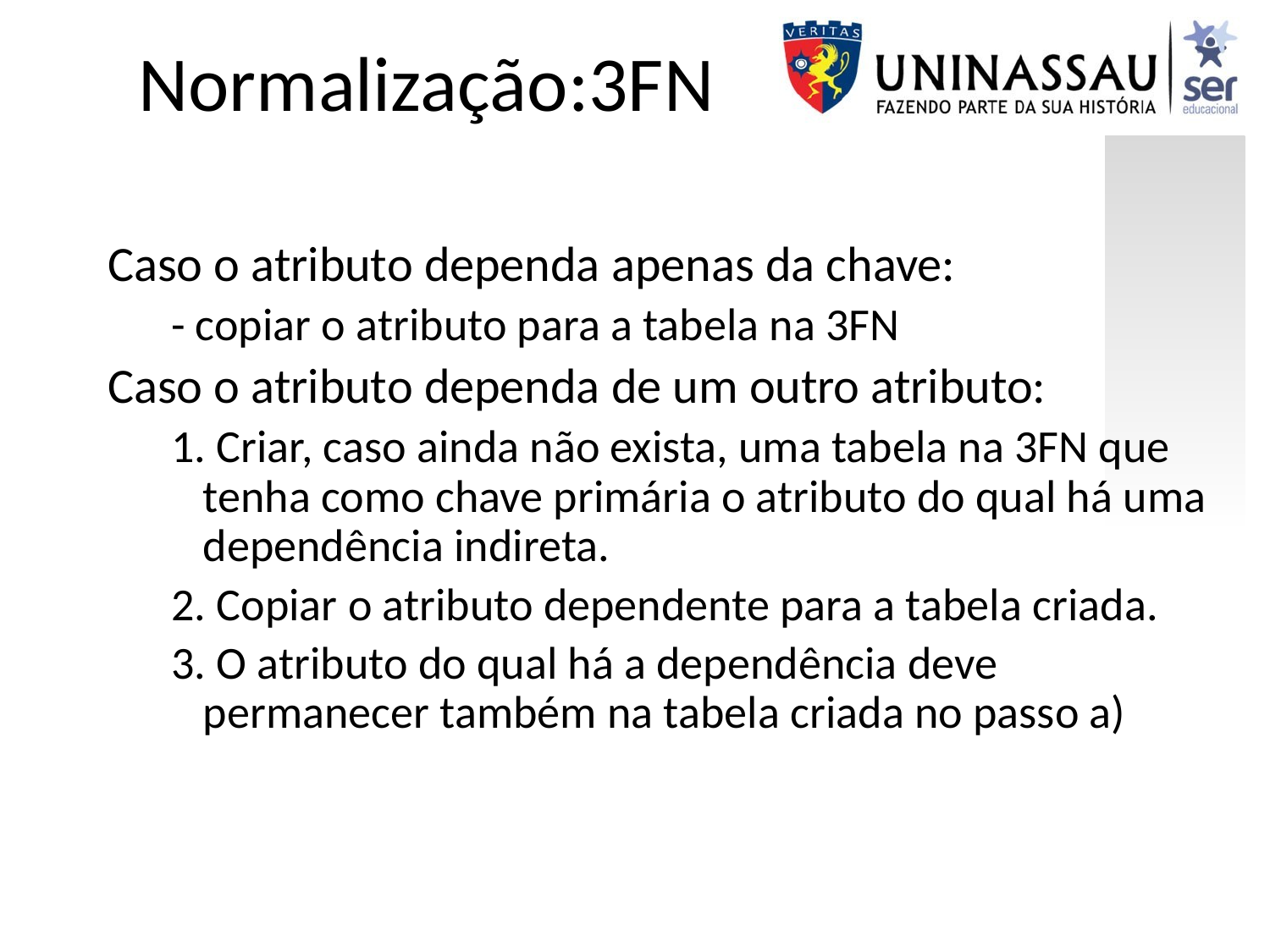

# Normalização:3FN
Caso o atributo dependa apenas da chave:
- copiar o atributo para a tabela na 3FN
Caso o atributo dependa de um outro atributo:
1. Criar, caso ainda não exista, uma tabela na 3FN que tenha como chave primária o atributo do qual há uma dependência indireta.
2. Copiar o atributo dependente para a tabela criada.
3. O atributo do qual há a dependência deve permanecer também na tabela criada no passo a)